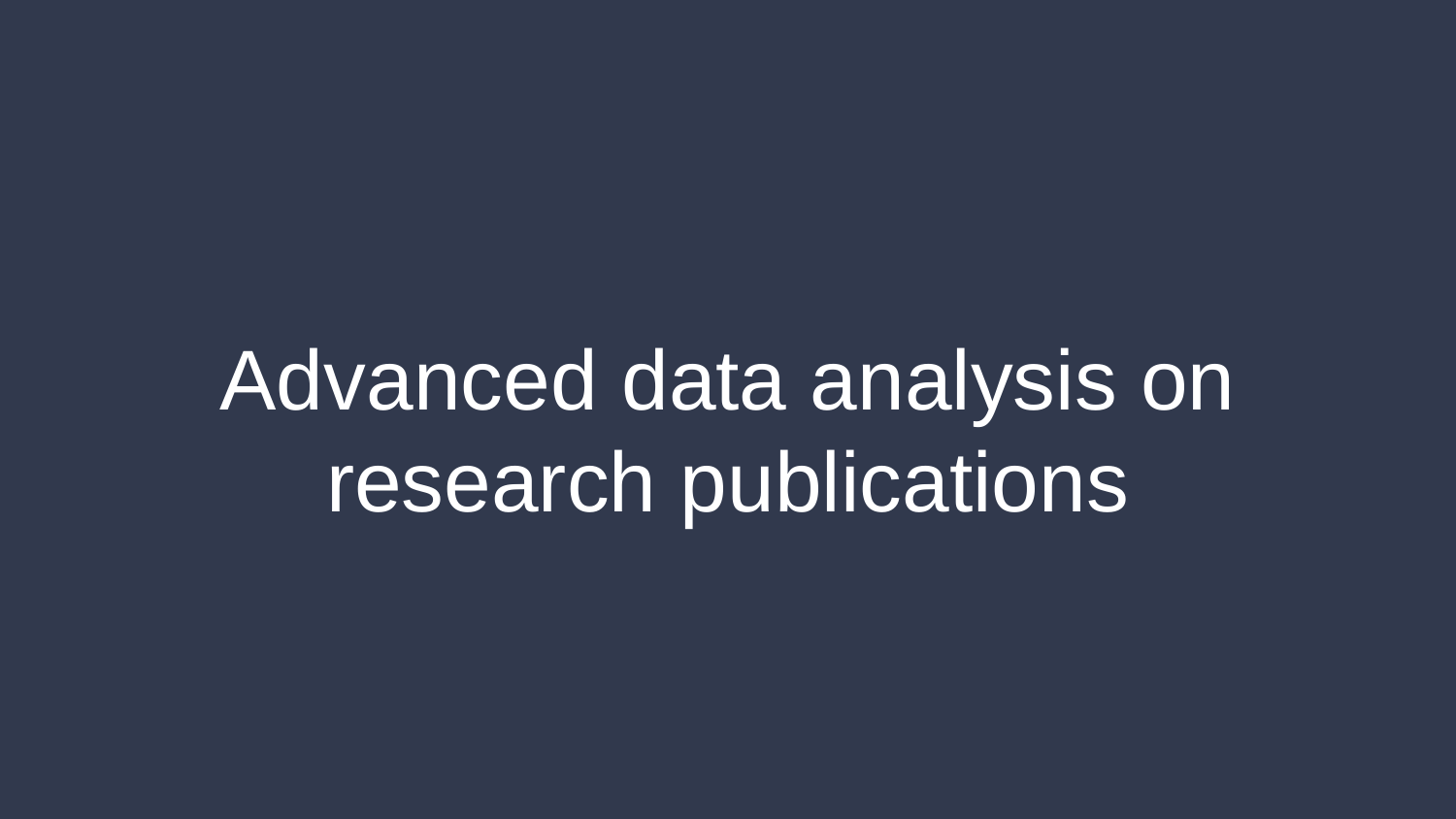

# Advanced data analysis on research publications